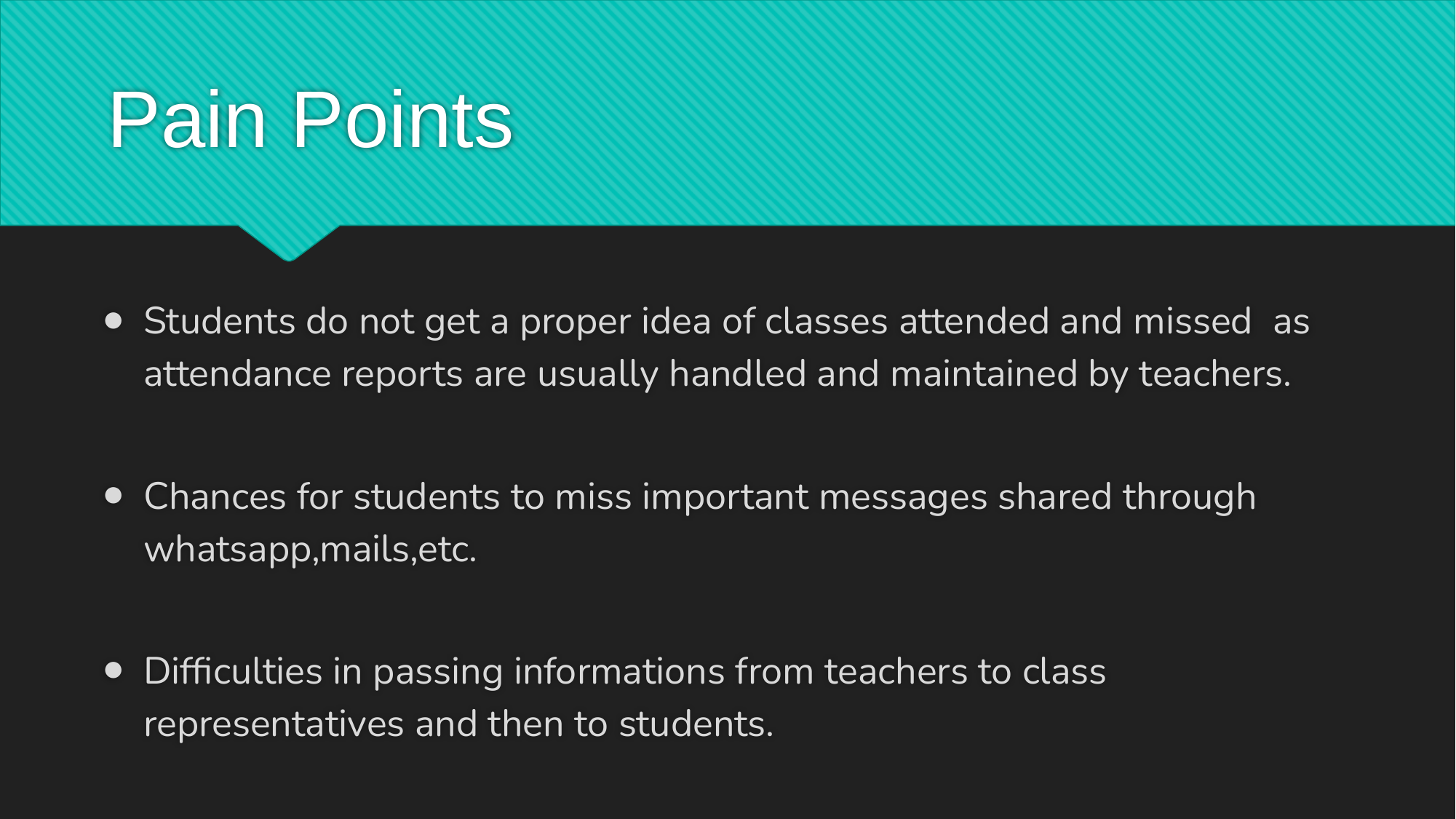

# Pain Points
Students do not get a proper idea of classes attended and missed  as attendance reports are usually handled and maintained by teachers.

Chances for students to miss important messages shared through whatsapp,mails,etc.

Difficulties in passing informations from teachers to class representatives and then to students.